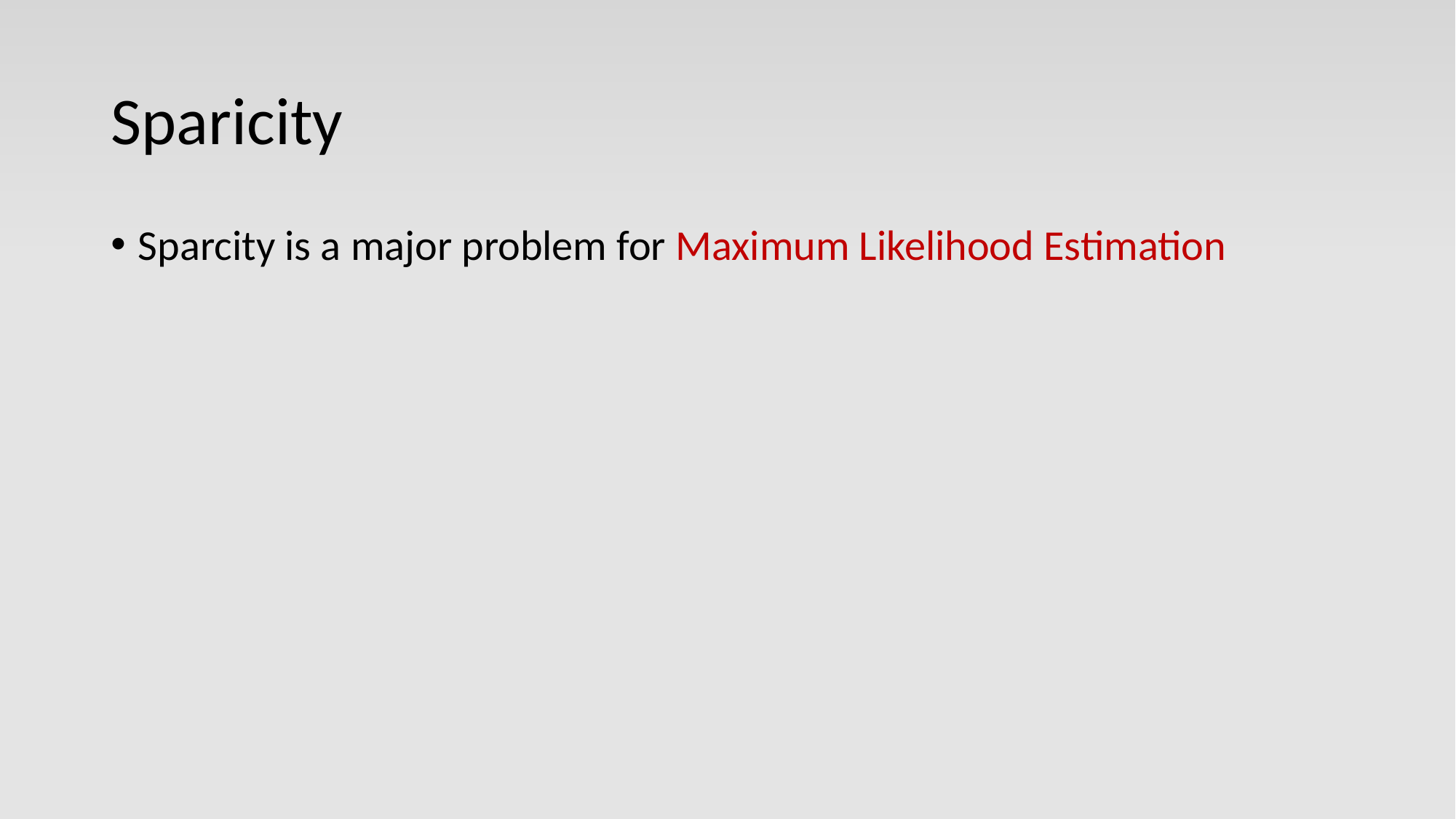

# Sparicity
Sparcity is a major problem for Maximum Likelihood Estimation